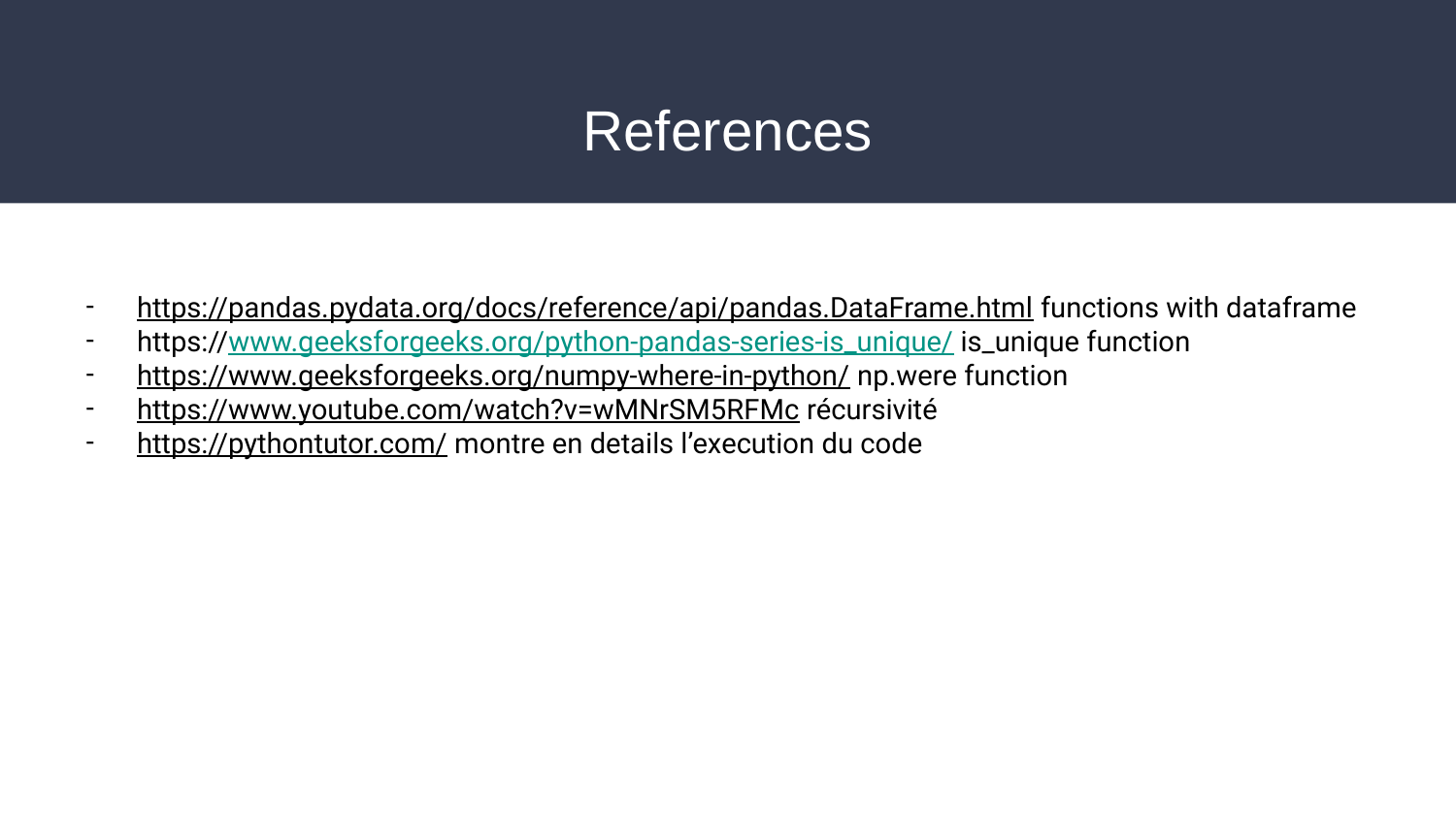

# References
https://pandas.pydata.org/docs/reference/api/pandas.DataFrame.html functions with dataframe
https://www.geeksforgeeks.org/python-pandas-series-is_unique/ is_unique function
https://www.geeksforgeeks.org/numpy-where-in-python/ np.were function
https://www.youtube.com/watch?v=wMNrSM5RFMc récursivité
https://pythontutor.com/ montre en details l’execution du code